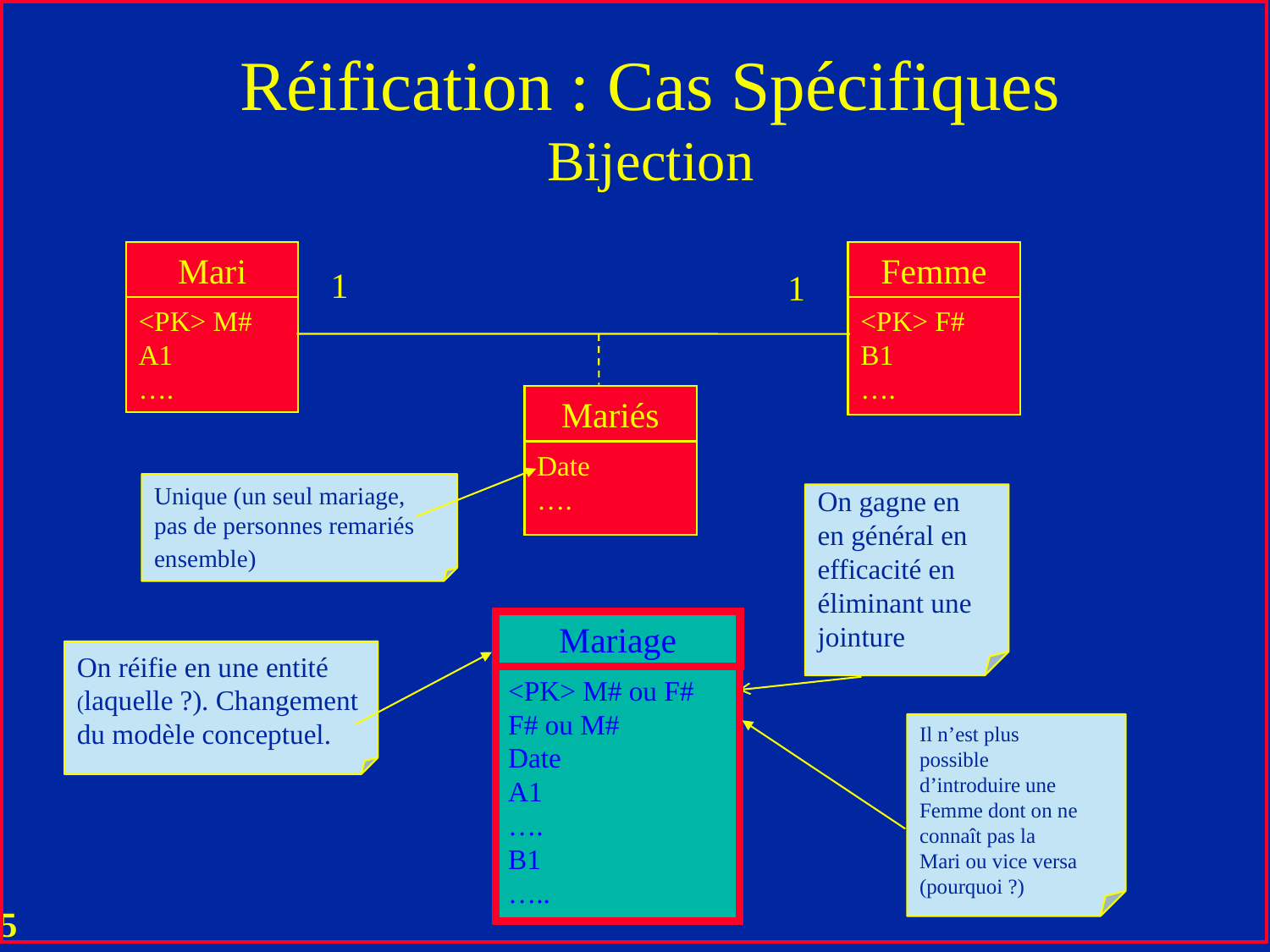

# Réification : Cas Spécifiques Bijection
Mari
Femme
1
1
<PK> M#
A1
….
<PK> F#
B1
….

Mariés
Date
….

Unique (un seul mariage,
pas de personnes remariés
ensemble)
On gagne en
en général en
efficacité en
éliminant une
jointure
Mariage
On réifie en une entité
(laquelle ?). Changement
du modèle conceptuel.

<PK> M# ou F#
F# ou M#
Date
A1
….
B1
…..

Il n’est plus
possible
d’introduire une
Femme dont on ne
connaît pas la
Mari ou vice versa
(pourquoi ?)